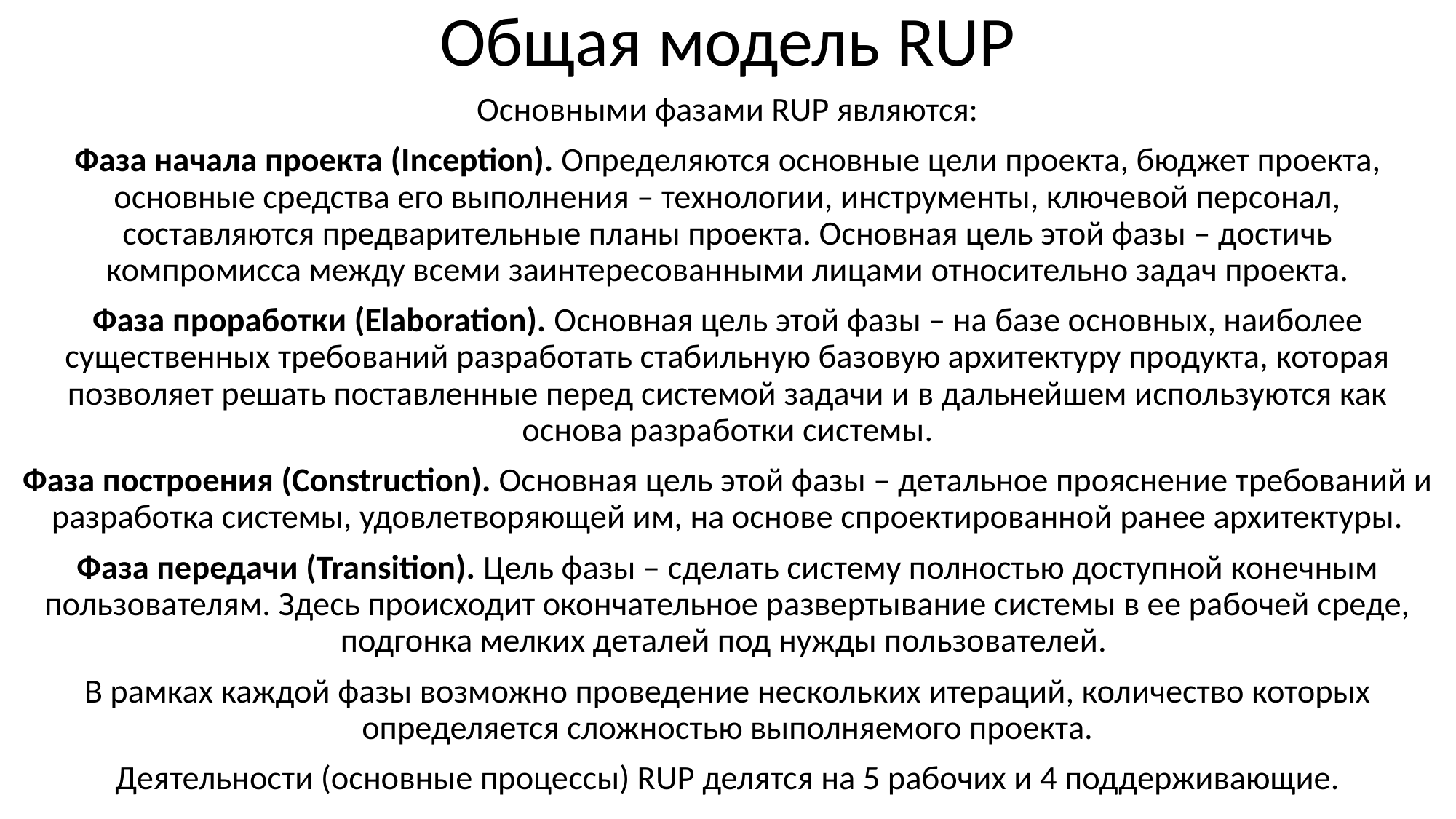

# Общая модель RUP
Основными фазами RUP являются:
Фаза начала проекта (Inception). Определяются основные цели проекта, бюджет проекта, основные средства его выполнения – технологии, инструменты, ключевой персонал, составляются предварительные планы проекта. Основная цель этой фазы – достичь компромисса между всеми заинтересованными лицами относительно задач проекта.
Фаза проработки (Elaboration). Основная цель этой фазы – на базе основных, наиболее существенных требований разработать стабильную базовую архитектуру продукта, которая позволяет решать поставленные перед системой задачи и в дальнейшем используются как основа разработки системы.
Фаза построения (Construction). Основная цель этой фазы – детальное прояснение требований и разработка системы, удовлетворяющей им, на основе спроектированной ранее архитектуры.
Фаза передачи (Transition). Цель фазы – сделать систему полностью доступной конечным пользователям. Здесь происходит окончательное развертывание системы в ее рабочей среде, подгонка мелких деталей под нужды пользователей.
В рамках каждой фазы возможно проведение нескольких итераций, количество которых определяется сложностью выполняемого проекта.
Деятельности (основные процессы) RUP делятся на 5 рабочих и 4 поддерживающие.